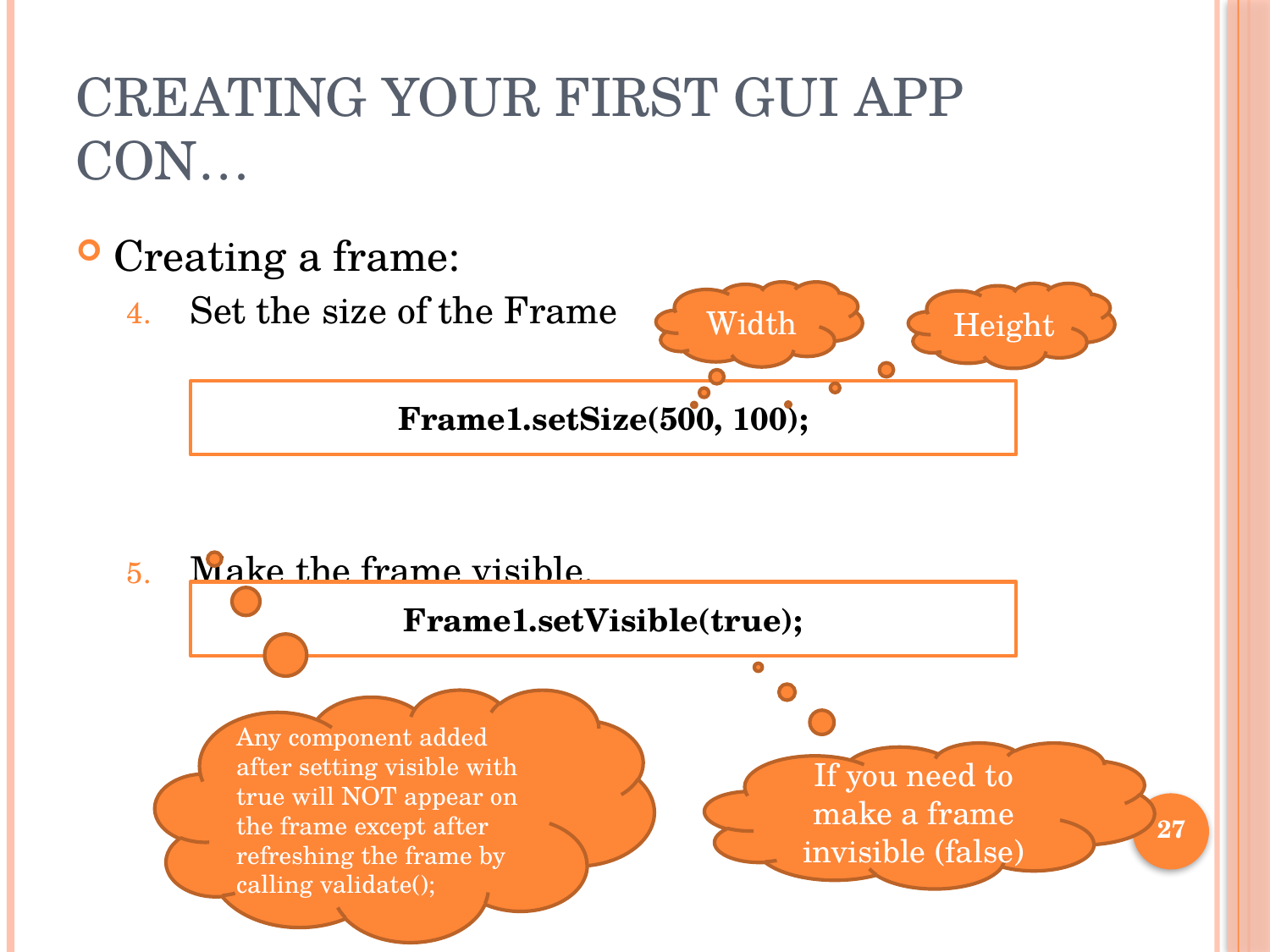

# Creating your first GUI App con…
Creating a frame:
Set the size of the Frame

Make the frame visible.

Width
Height
Frame1.setSize(500, 100);
Frame1.setVisible(true);
Any component added after setting visible with true will NOT appear on the frame except after refreshing the frame by calling validate();
If you need to make a frame invisible (false)
27